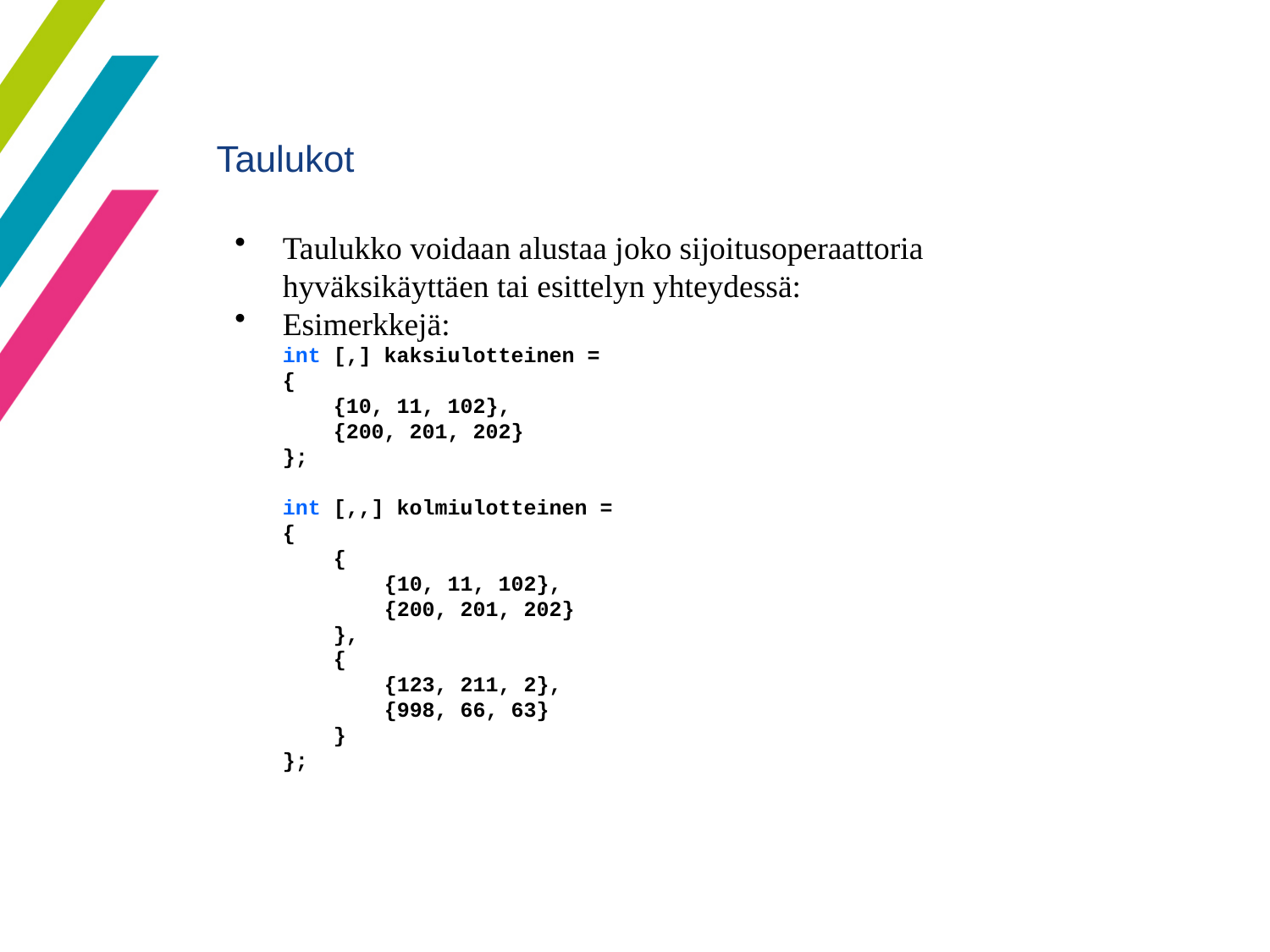

Taulukot
Taulukko voidaan alustaa joko sijoitusoperaattoria hyväksikäyttäen tai esittelyn yhteydessä:
Esimerkkejä:
	int [,] kaksiulotteinen =
	{
	    {10, 11, 102},
	    {200, 201, 202}
	};

	int [,,] kolmiulotteinen =
	{
	    {
	        {10, 11, 102},
	        {200, 201, 202}
	    },
 	    {
	        {123, 211, 2},
	        {998, 66, 63}
	    }
	};
54